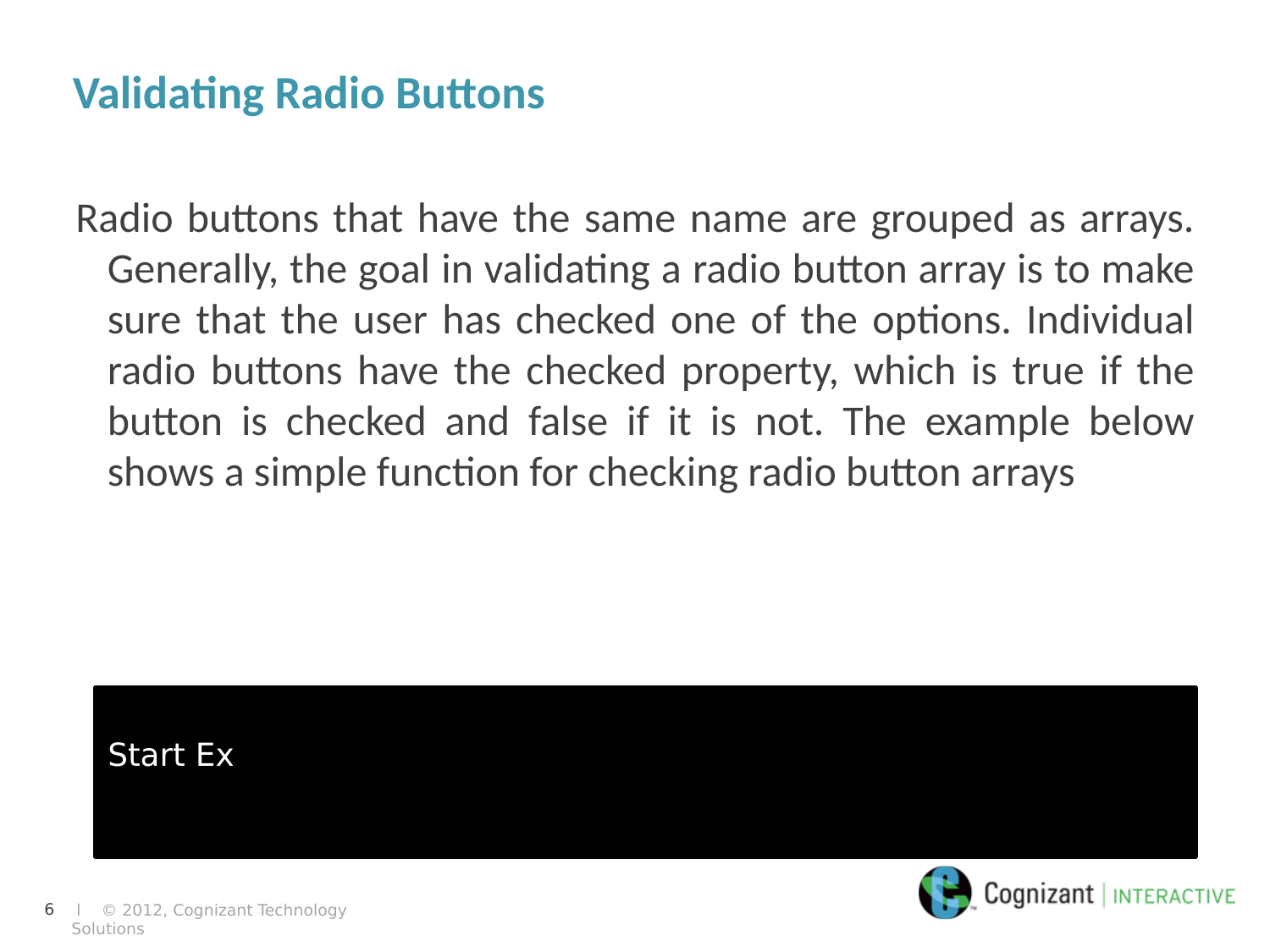

# Validating Radio Buttons
Radio buttons that have the same name are grouped as arrays. Generally, the goal in validating a radio button array is to make sure that the user has checked one of the options. Individual radio buttons have the checked property, which is true if the button is checked and false if it is not. The example below shows a simple function for checking radio button arrays
Start Ex